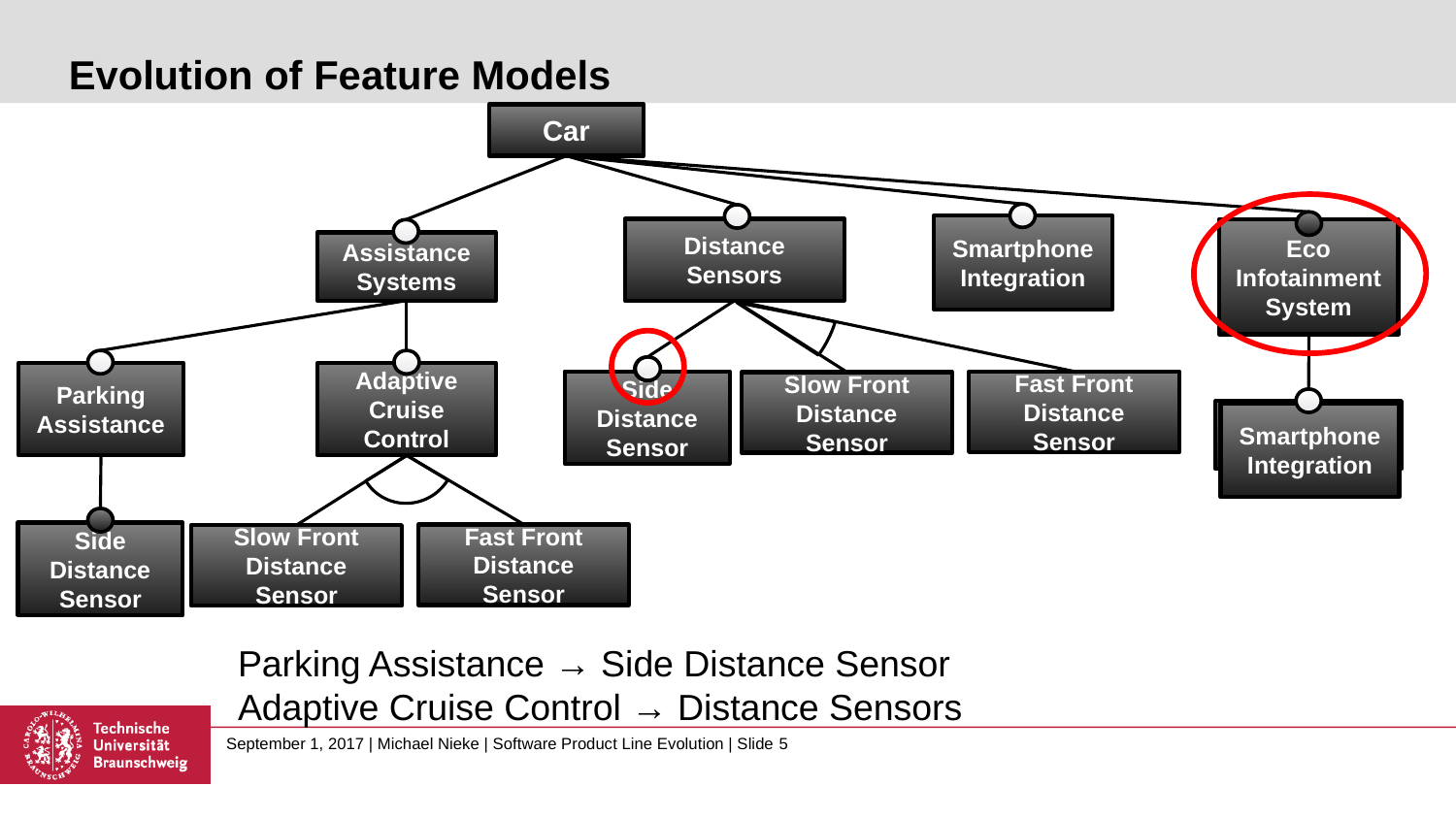

# Evolution of Feature Models
Car

Smartphone Integration
Distance Sensors
Eco
Infotainment System

Infotainment System
Assistance Systems

Parking Assistance
Adaptive Cruise Control
Side Distance Sensor
Fast Front Distance Sensor
Slow Front Distance Sensor

Consumption Indicator
Smartphone Integration

Side Distance Sensor
Fast Front Distance Sensor
Slow Front Distance Sensor
Parking Assistance → Side Distance Sensor
Adaptive Cruise Control → Distance Sensors